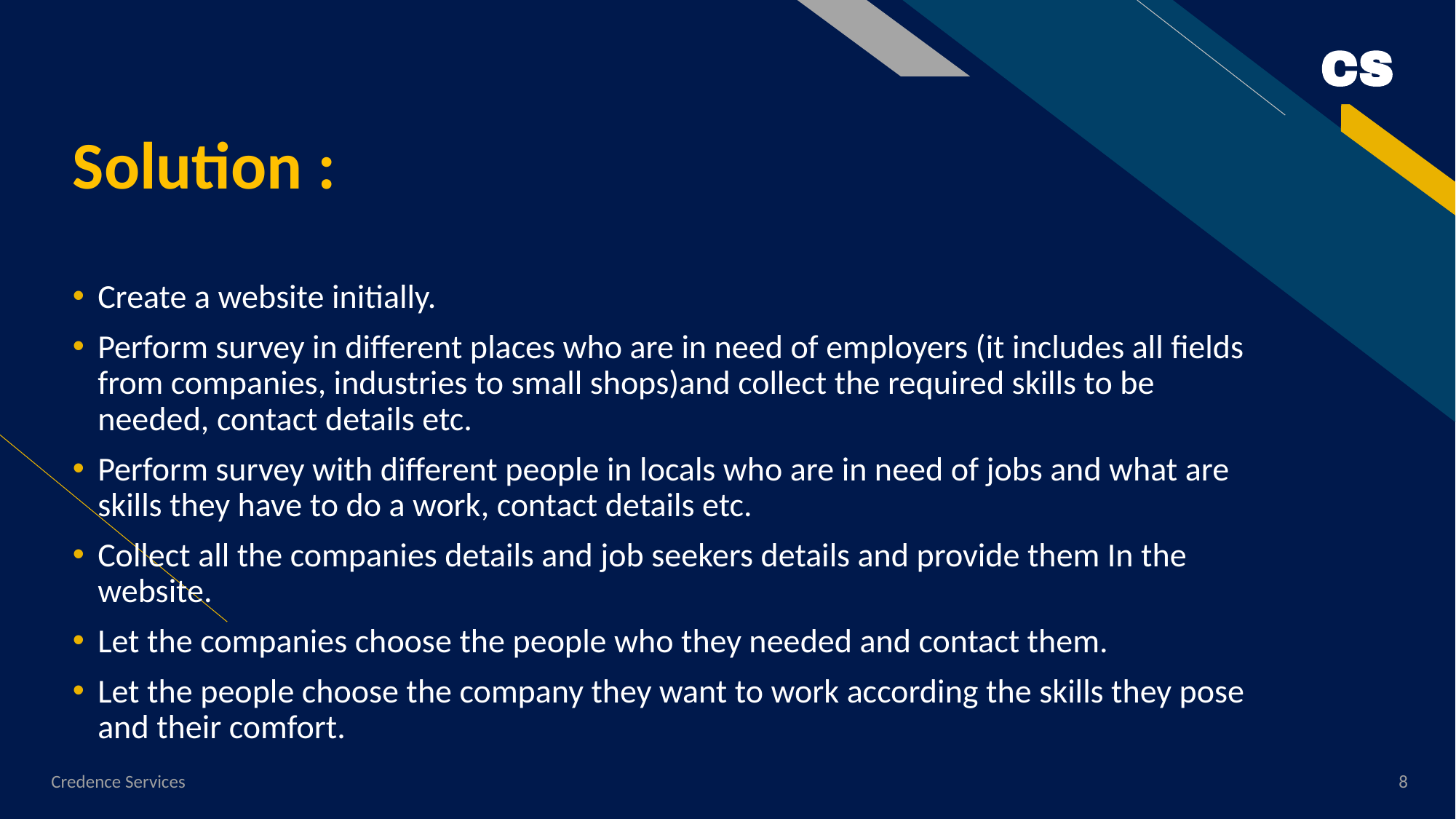

CS

# Solution :
Create a website initially.
Perform survey in different places who are in need of employers (it includes all fields from companies, industries to small shops)and collect the required skills to be needed, contact details etc.
Perform survey with different people in locals who are in need of jobs and what are skills they have to do a work, contact details etc.
Collect all the companies details and job seekers details and provide them In the website.
Let the companies choose the people who they needed and contact them.
Let the people choose the company they want to work according the skills they pose and their comfort.

Credence Services
8